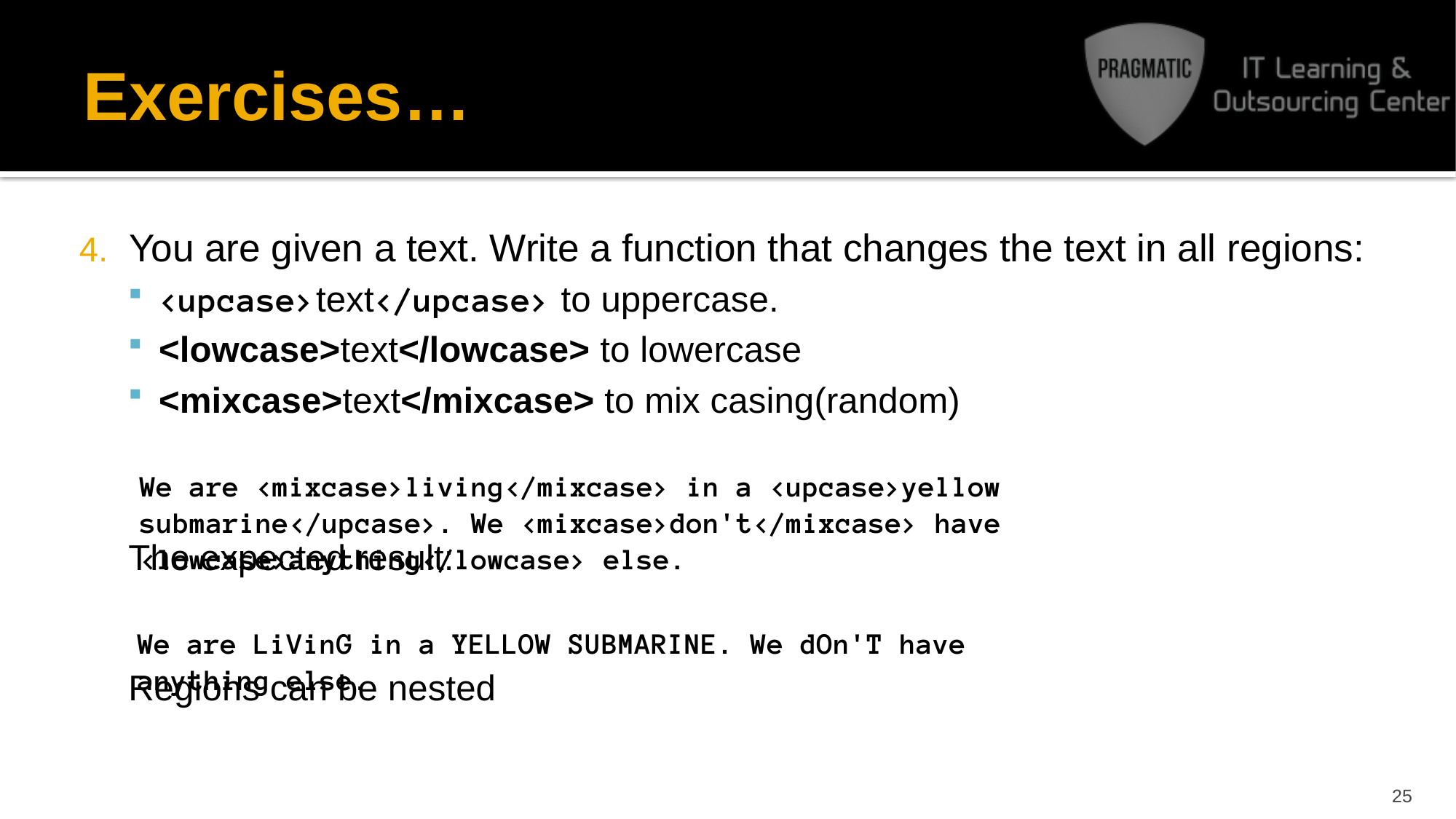

# Exercises…
You are given a text. Write a function that changes the text in all regions:
<upcase>text</upcase> to uppercase.
<lowcase>text</lowcase> to lowercase
<mixcase>text</mixcase> to mix casing(random)

	The expected result:

	Regions can be nested

We are <mixcase>living</mixcase> in a <upcase>yellow submarine</upcase>. We <mixcase>don't</mixcase> have <lowcase>anything</lowcase> else.
We are LiVinG in a YELLOW SUBMARINE. We dOn'T have anything else.
25